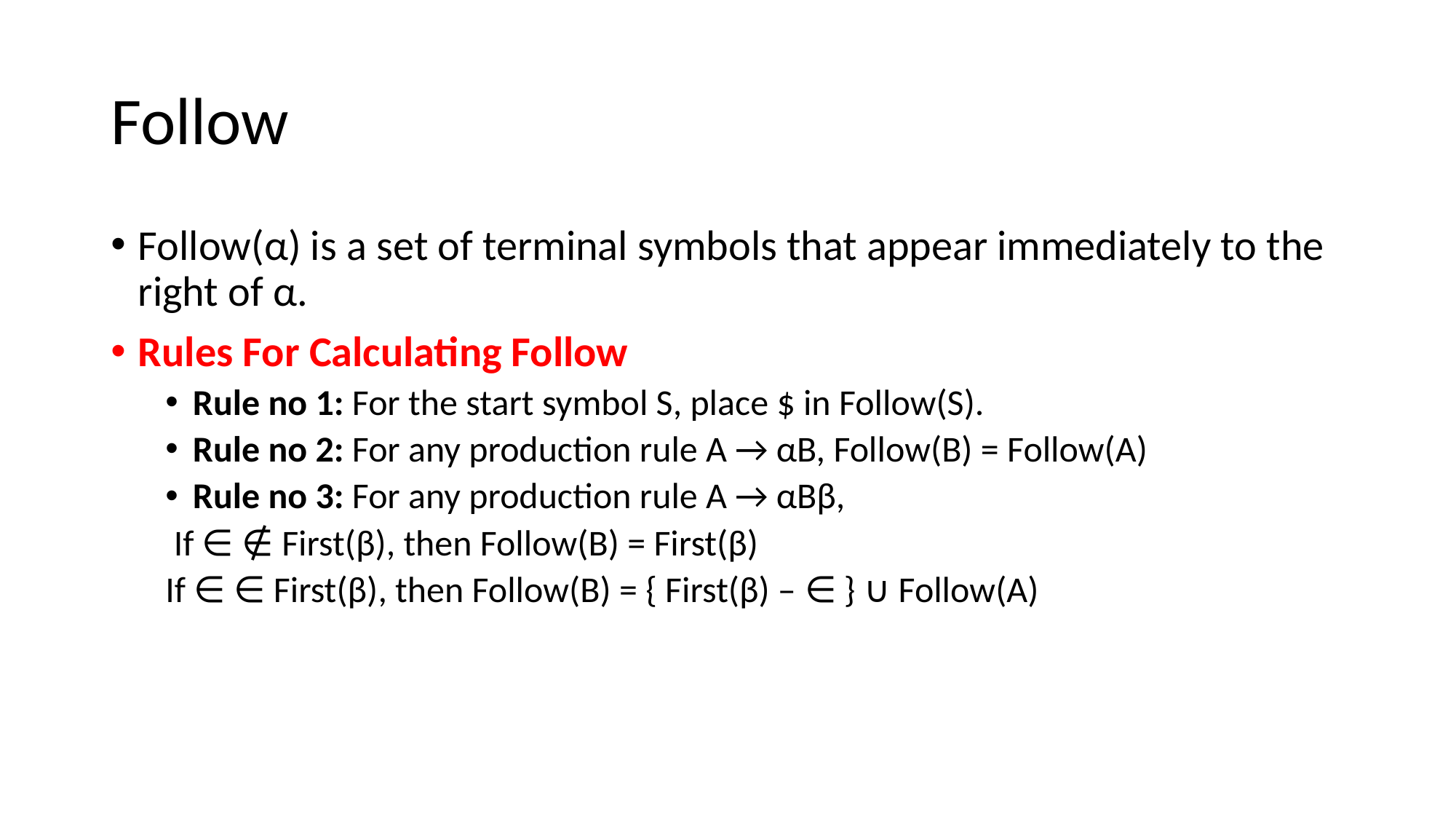

# Follow
Follow(α) is a set of terminal symbols that appear immediately to the right of α.
Rules For Calculating Follow
Rule no 1: For the start symbol S, place $ in Follow(S).
Rule no 2: For any production rule A → αB, Follow(B) = Follow(A)
Rule no 3: For any production rule A → αBβ,
 If ∈ ∉ First(β), then Follow(B) = First(β)
If ∈ ∈ First(β), then Follow(B) = { First(β) – ∈ } ∪ Follow(A)